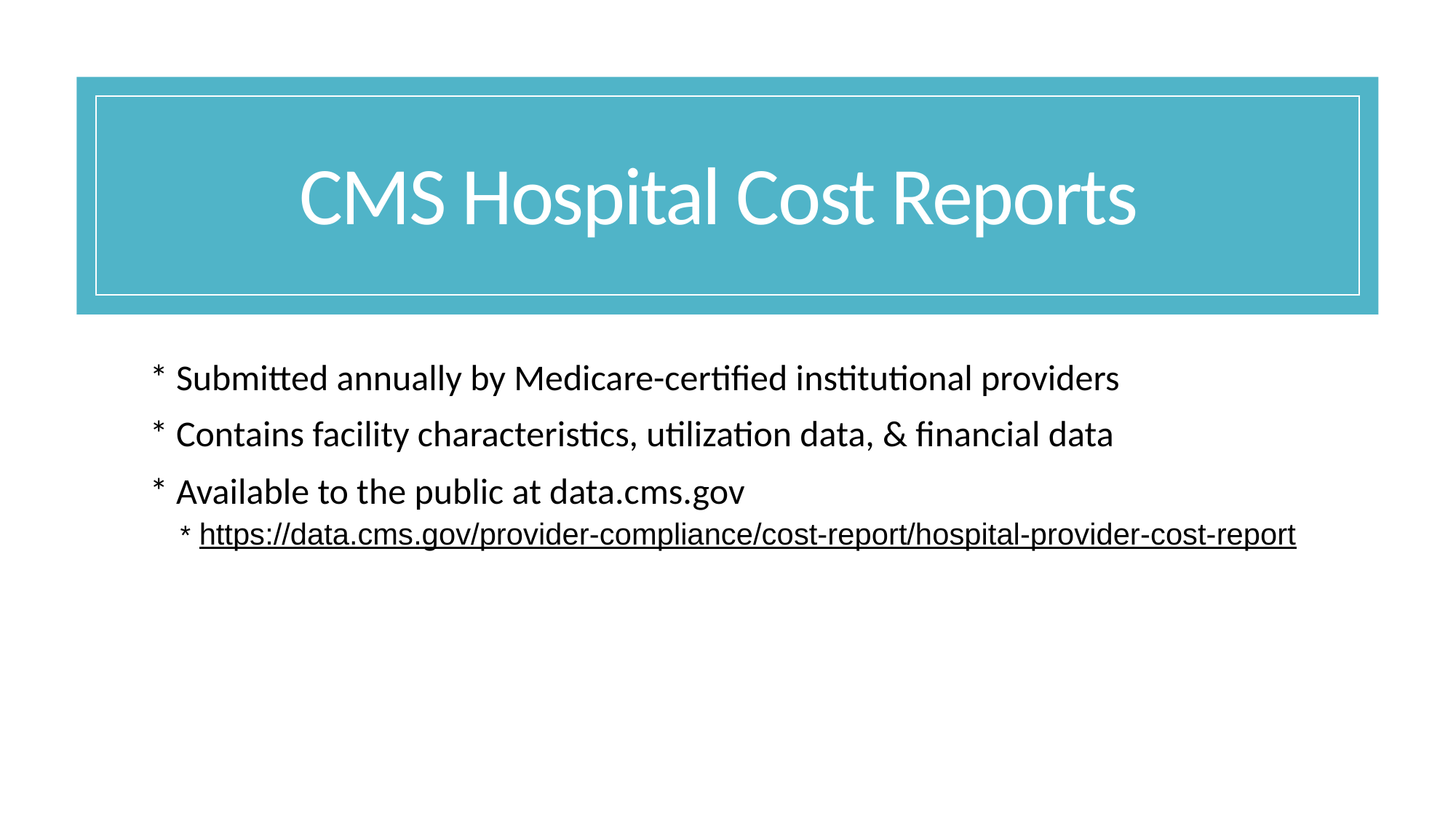

# CMS Hospital Cost Reports
* Submitted annually by Medicare-certified institutional providers
* Contains facility characteristics, utilization data, & financial data
* Available to the public at data.cms.gov
* https://data.cms.gov/provider-compliance/cost-report/hospital-provider-cost-report